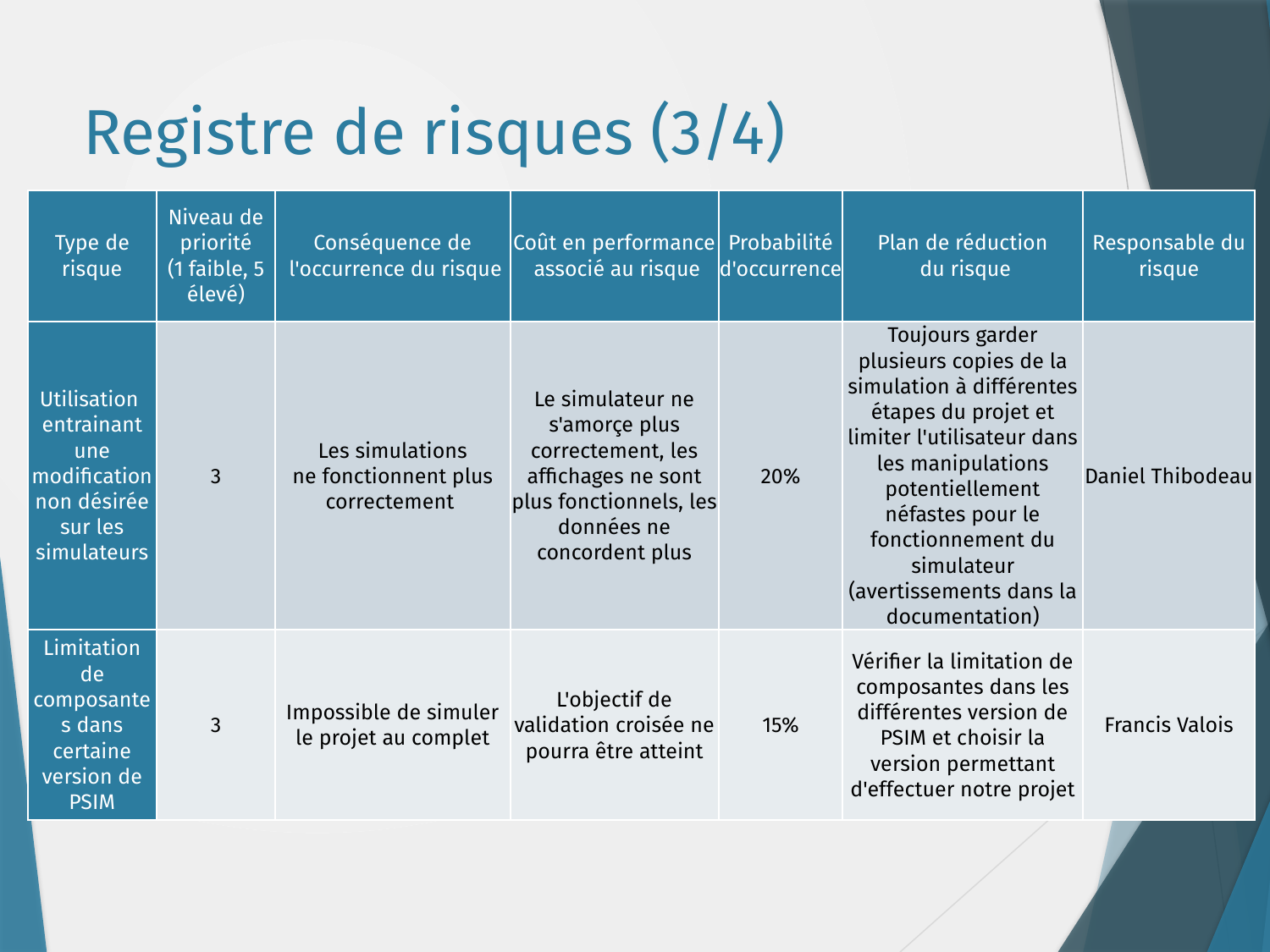

# Registre de risques (3/4)
| Type de risque | Niveau de priorité (1 faible, 5 élevé) | Conséquence de l'occurrence du risque | Coût en performance associé au risque | Probabilité d'occurrence | Plan de réduction du risque | Responsable du risque |
| --- | --- | --- | --- | --- | --- | --- |
| Utilisation entrainant une modification non désirée sur les simulateurs | 3 | Les simulations ne fonctionnent plus correctement | Le simulateur ne s'amorçe plus correctement, les affichages ne sont plus fonctionnels, les données ne concordent plus | 20% | Toujours garder plusieurs copies de la simulation à différentes étapes du projet et limiter l'utilisateur dans les manipulations potentiellement néfastes pour le fonctionnement du simulateur (avertissements dans la documentation) | Daniel Thibodeau |
| Limitation de composantes dans certaine version de PSIM | 3 | Impossible de simuler le projet au complet | L'objectif de validation croisée ne pourra être atteint | 15% | Vérifier la limitation de composantes dans les différentes version de PSIM et choisir la version permettant d'effectuer notre projet | Francis Valois |